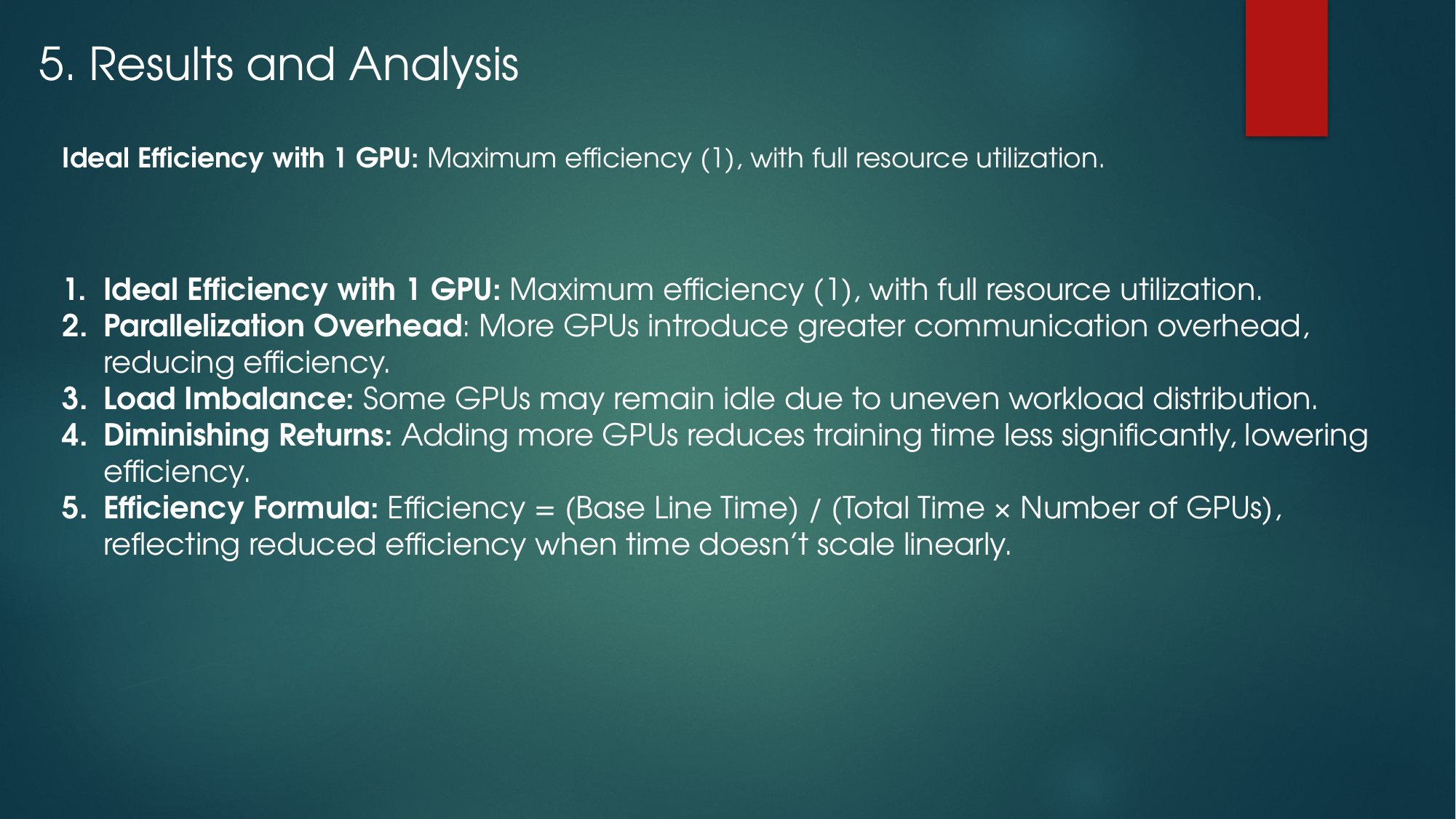

5. Results and Analysis
Ideal Efficiency with 1 GPU: Maximum efficiency (1), with full resource utilization.

Ideal Efficiency with 1 GPU: Maximum efficiency (1), with full resource utilization.
Parallelization Overhead: More GPUs introduce greater communication overhead, reducing efficiency.
Load Imbalance: Some GPUs may remain idle due to uneven workload distribution.
Diminishing Returns: Adding more GPUs reduces training time less significantly, lowering efficiency.
Efficiency Formula: Efficiency = (Base Line Time) / (Total Time × Number of GPUs), reflecting reduced efficiency when time doesn’t scale linearly.